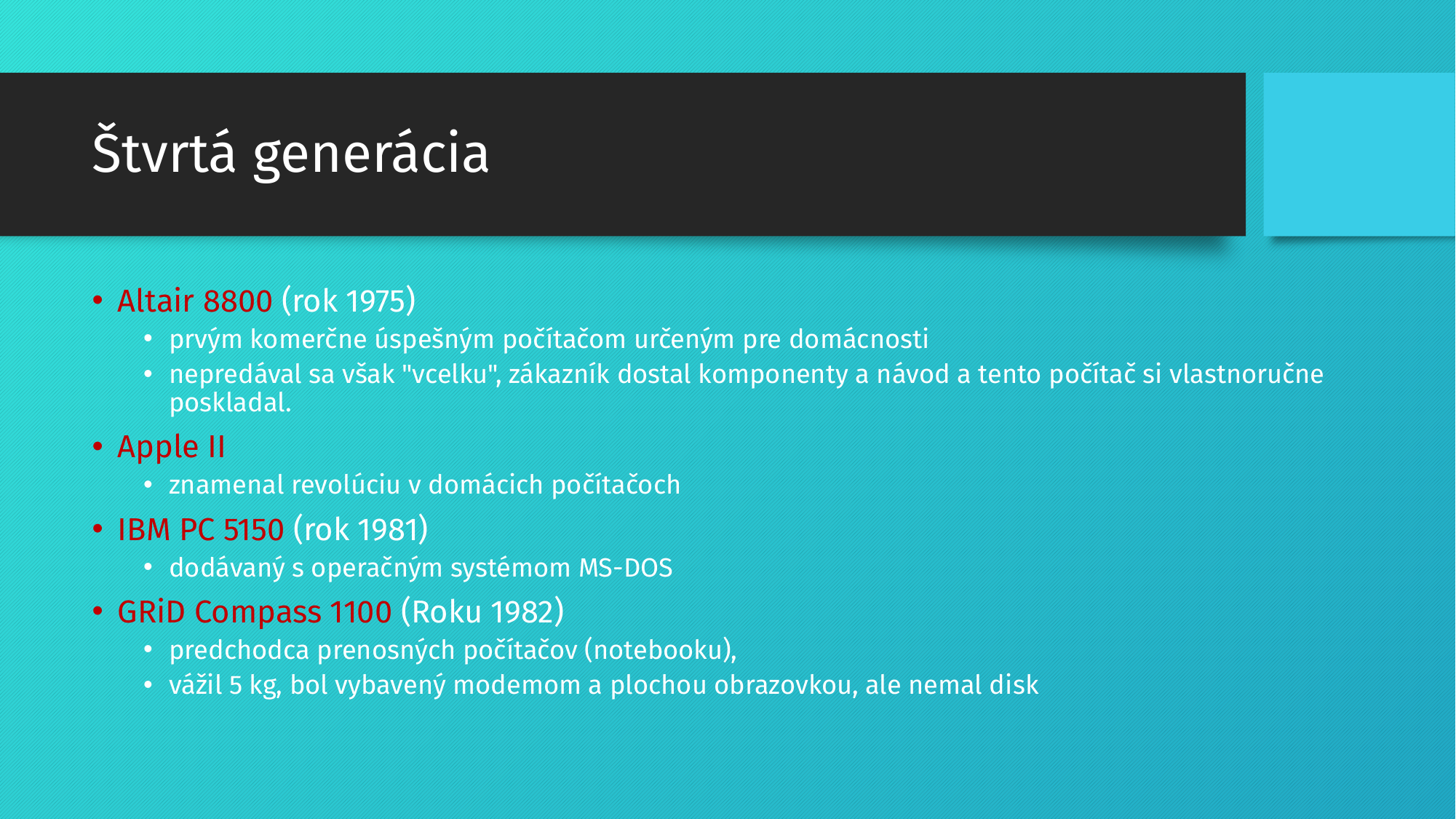

# Štvrtá generácia
Altair 8800 (rok 1975)
prvým komerčne úspešným počítačom určeným pre domácnosti
nepredával sa však "vcelku", zákazník dostal komponenty a návod a tento počítač si vlastnoručne poskladal.
Apple II
znamenal revolúciu v domácich počítačoch
IBM PC 5150 (rok 1981)
dodávaný s operačným systémom MS-DOS
GRiD Compass 1100 (Roku 1982)
predchodca prenosných počítačov (notebooku),
vážil 5 kg, bol vybavený modemom a plochou obrazovkou, ale nemal disk